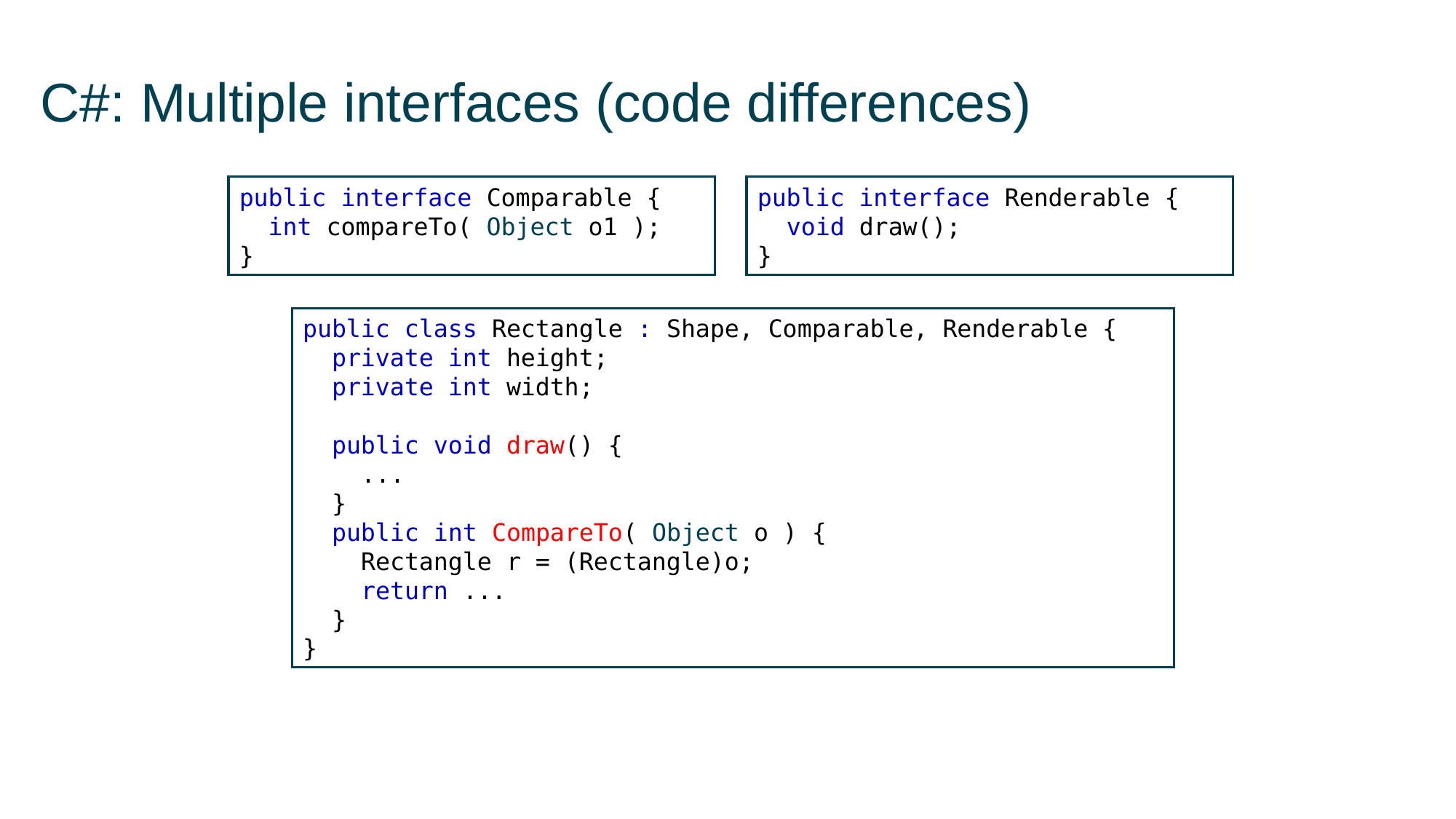

# C#: Multiple interfaces (code differences)
public interface Comparable {
  int compareTo( Object o1 );
}
public interface Renderable {
  void draw();
}
public class Rectangle : Shape, Comparable, Renderable {
  private int height;
  private int width;
  public void draw() {
    ...
  }
  public int CompareTo( Object o ) {
    Rectangle r = (Rectangle)o;
    return ...
  }
}